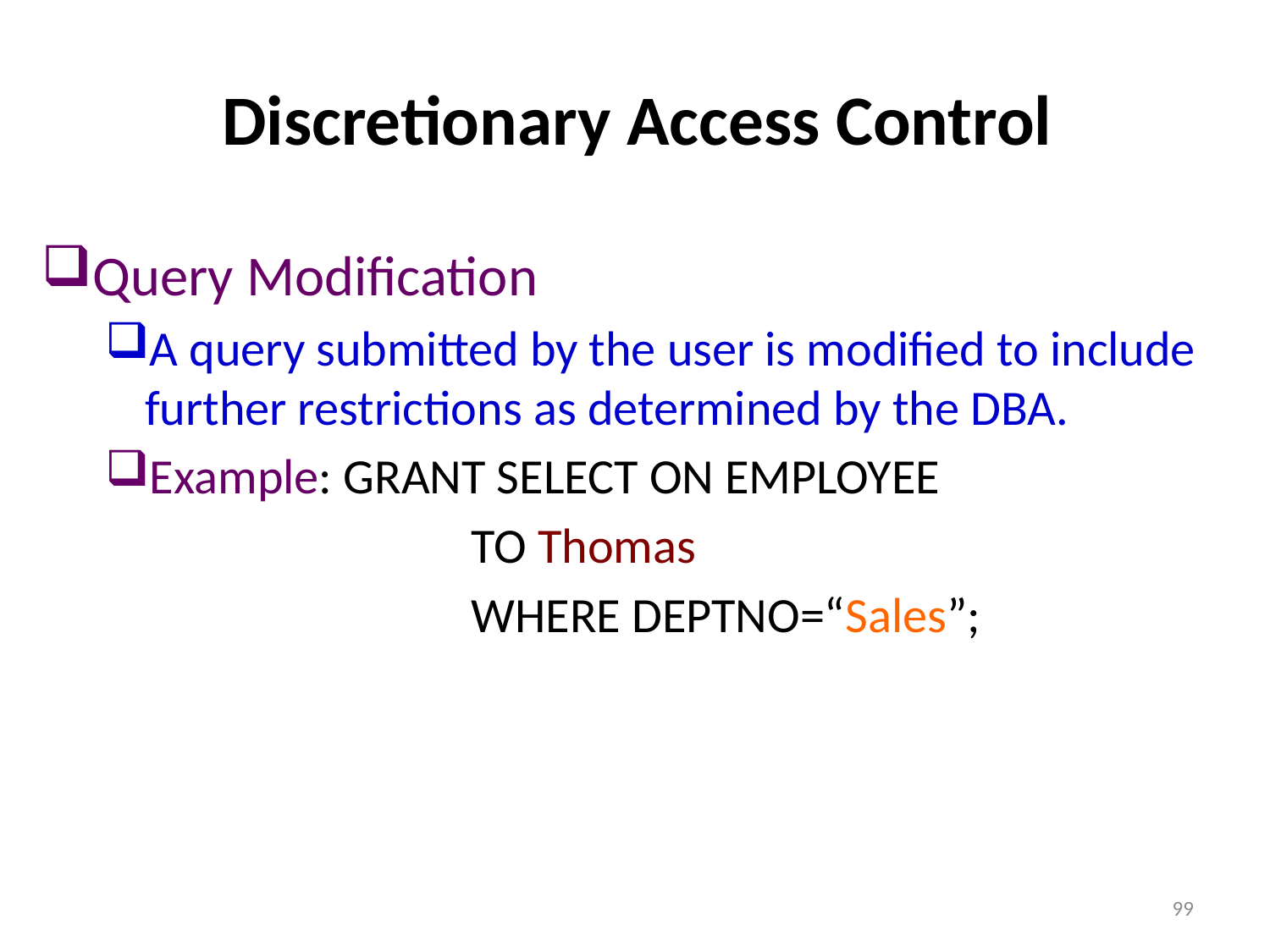

Discretionary Access Control
Query Modification
A query submitted by the user is modified to include further restrictions as determined by the DBA.
Example: GRANT SELECT ON EMPLOYEE
			TO Thomas
			WHERE DEPTNO=“Sales”;
99